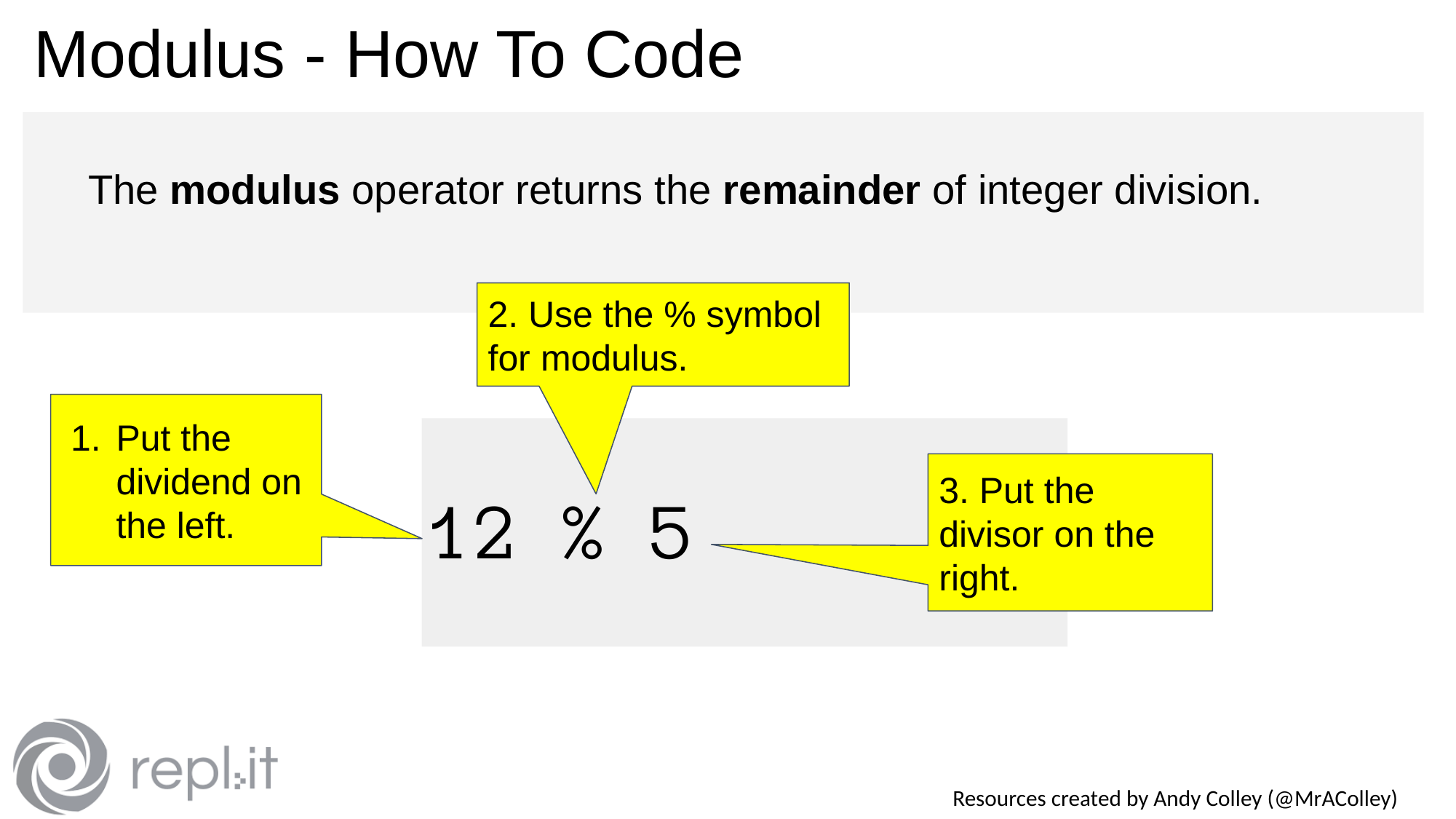

# Modulus - How To Code
The modulus operator returns the remainder of integer division.

2. Use the % symbol for modulus.
Put the dividend on the left.
12 % 5
3. Put the divisor on the right.